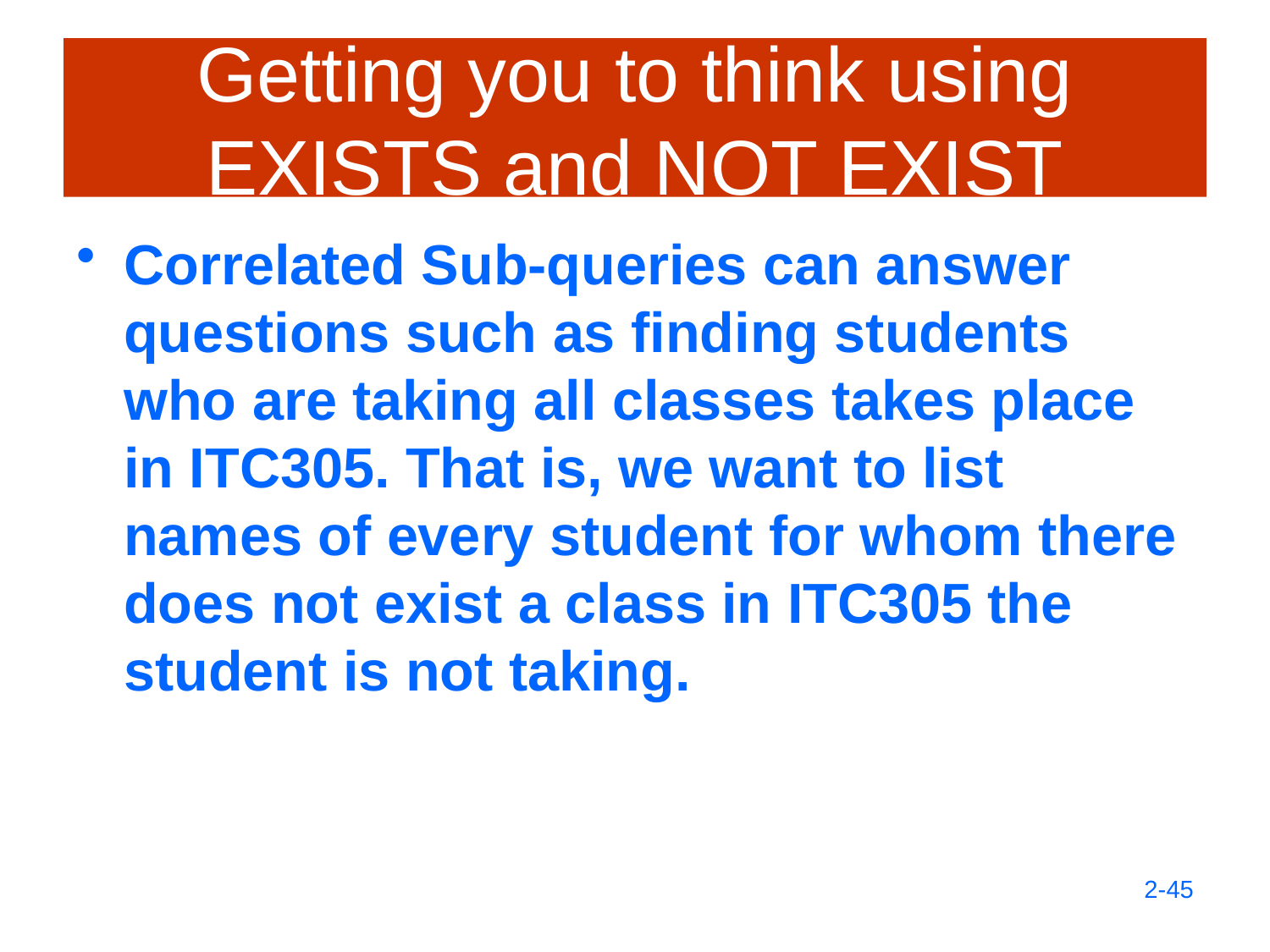

# Getting you to think using EXISTS and NOT EXIST
Correlated Sub-queries can answer questions such as finding students who are taking all classes takes place in ITC305. That is, we want to list names of every student for whom there does not exist a class in ITC305 the student is not taking.
2-45